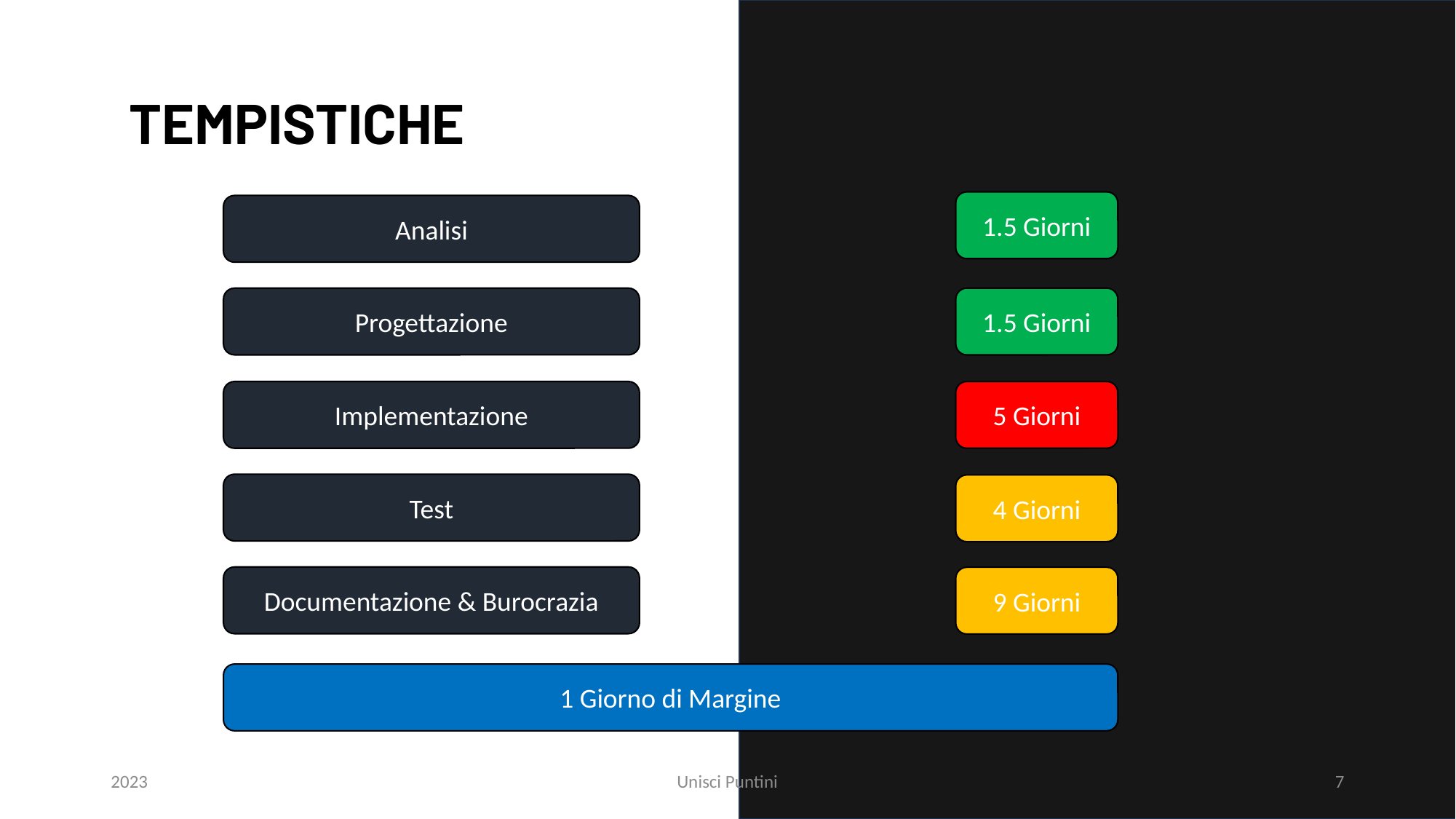

TEMPISTICHE
1.5 Giorni
Analisi
Progettazione
1.5 Giorni
5 Giorni
Implementazione
Test
4 Giorni
Documentazione & Burocrazia
9 Giorni
1 Giorno di Margine
2023
Unisci Puntini
7